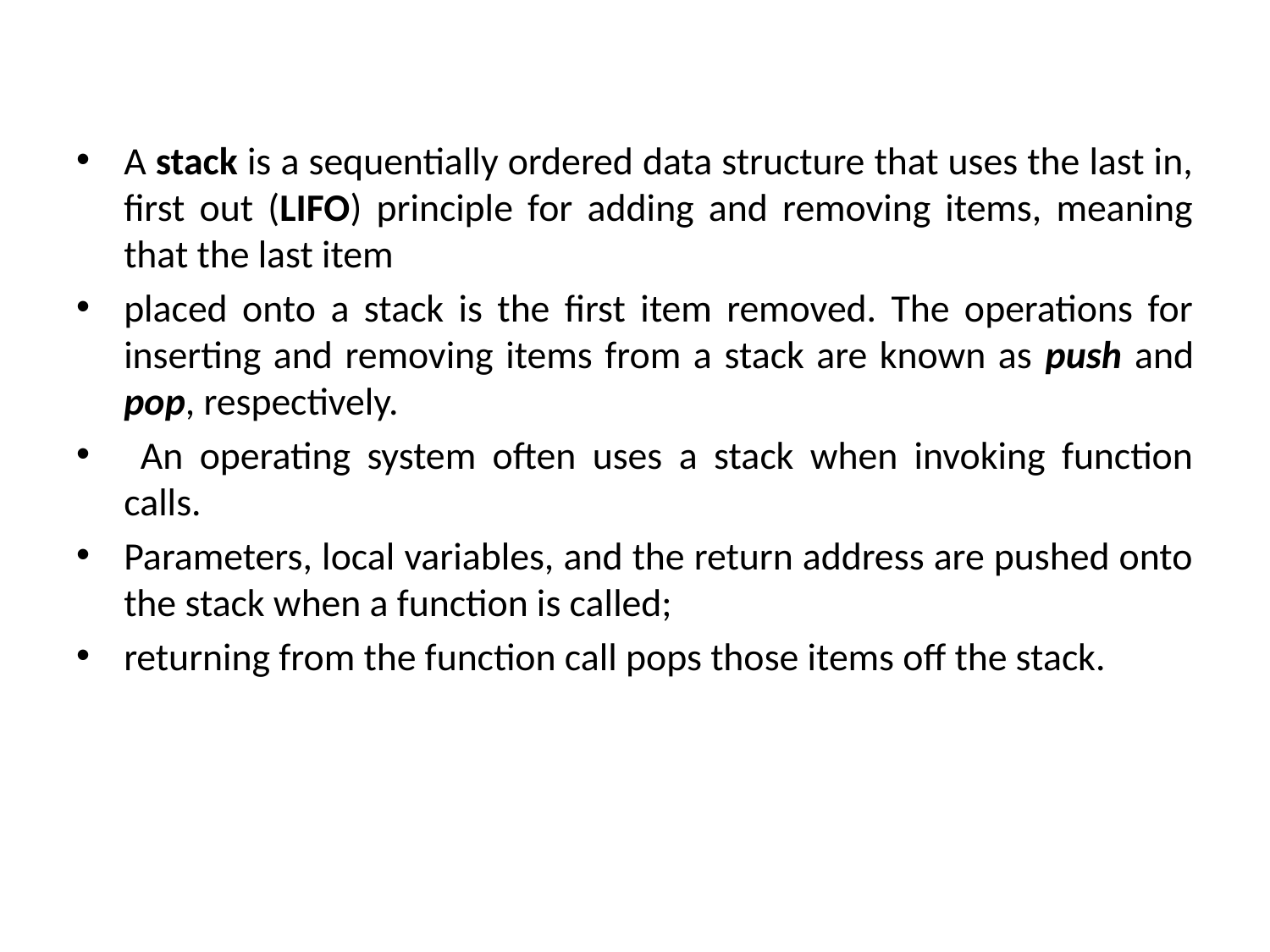

A stack is a sequentially ordered data structure that uses the last in, first out (LIFO) principle for adding and removing items, meaning that the last item
placed onto a stack is the first item removed. The operations for inserting and removing items from a stack are known as push and pop, respectively.
 An operating system often uses a stack when invoking function calls.
Parameters, local variables, and the return address are pushed onto the stack when a function is called;
returning from the function call pops those items off the stack.